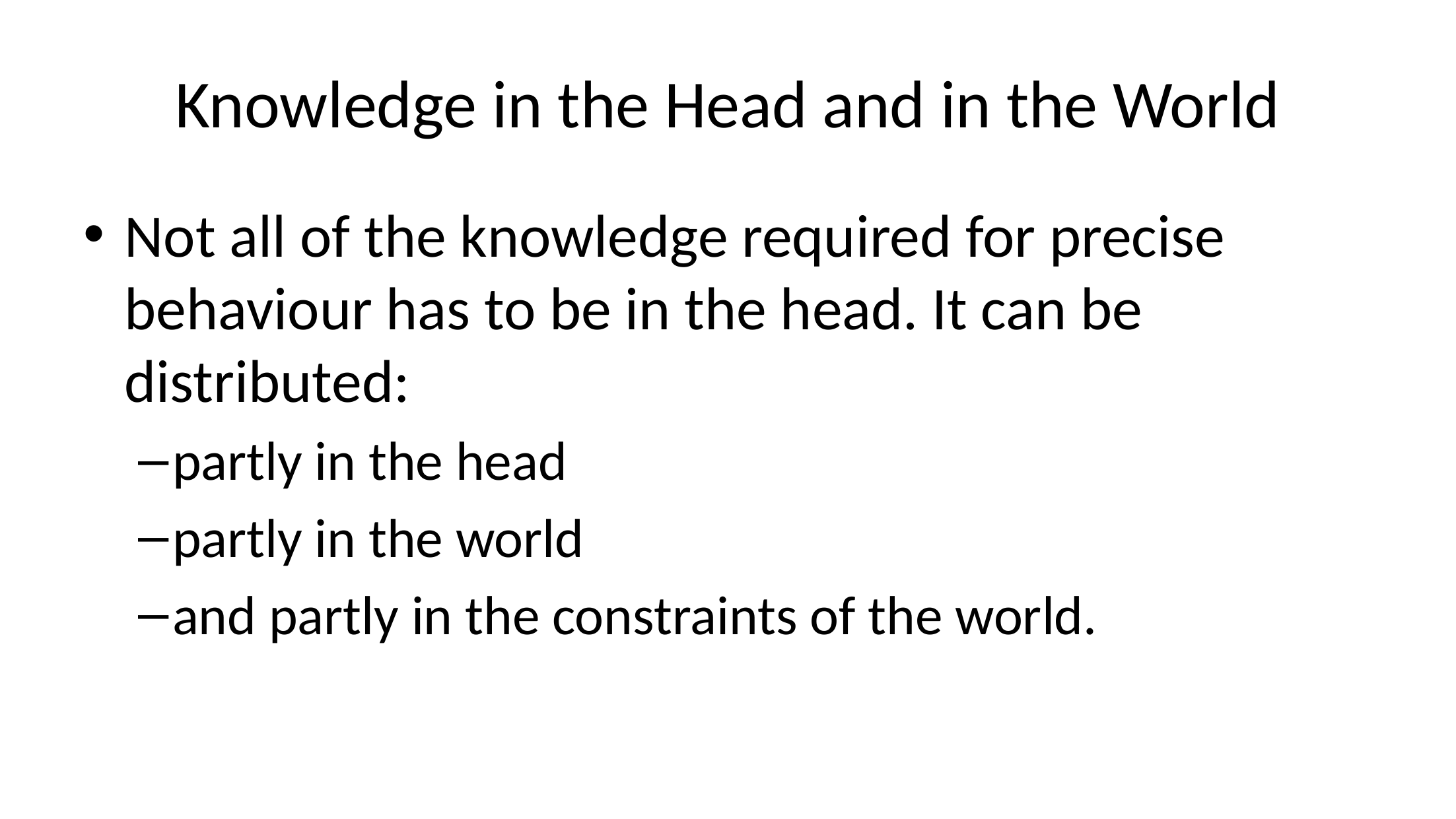

# Knowledge in the Head and in the World
Not all of the knowledge required for precise behaviour has to be in the head. It can be distributed:
partly in the head
partly in the world
and partly in the constraints of the world.